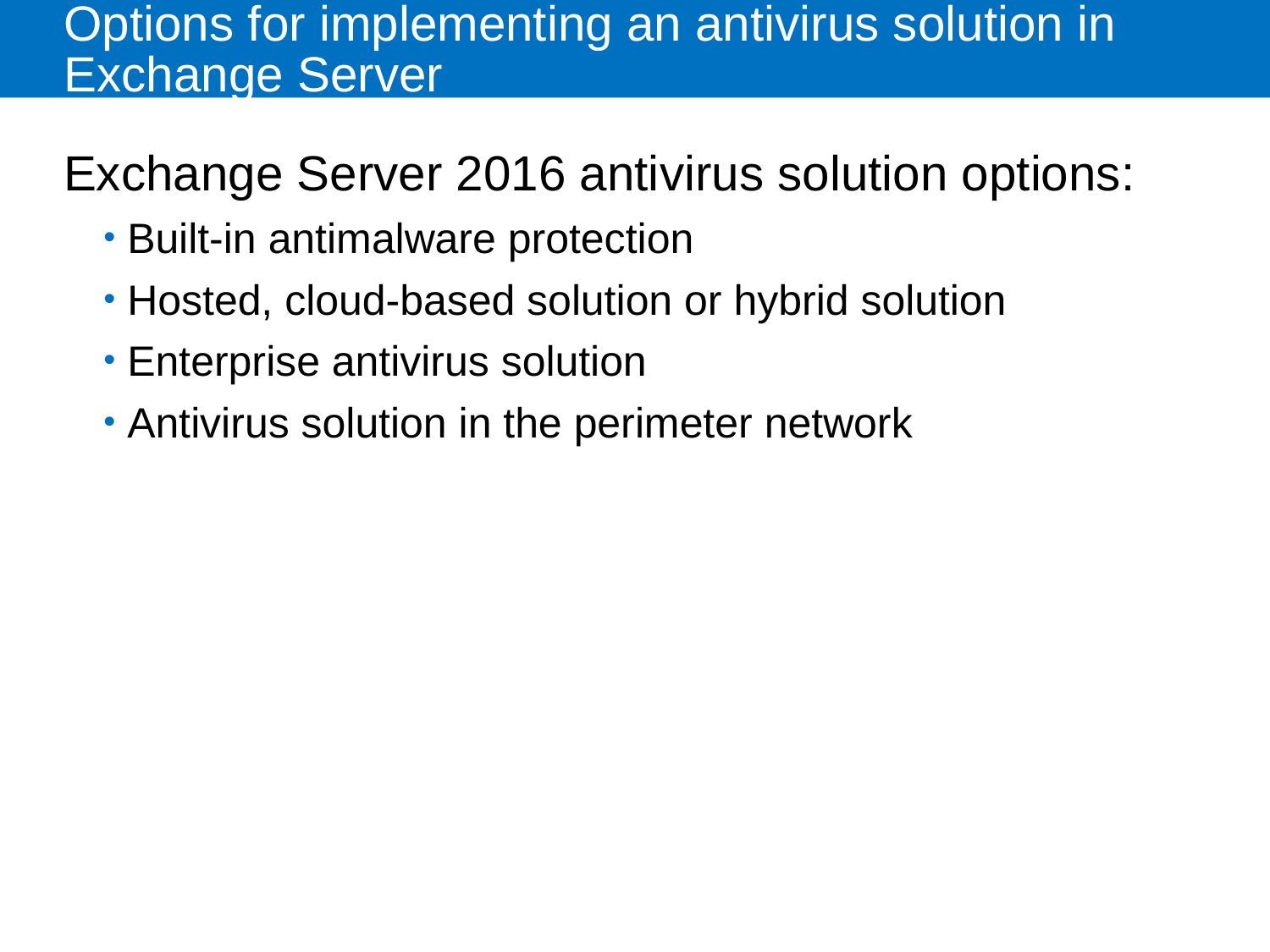

# Options for implementing an antivirus solution in Exchange Server
Exchange Server 2016 antivirus solution options:
Built-in antimalware protection
Hosted, cloud-based solution or hybrid solution
Enterprise antivirus solution
Antivirus solution in the perimeter network